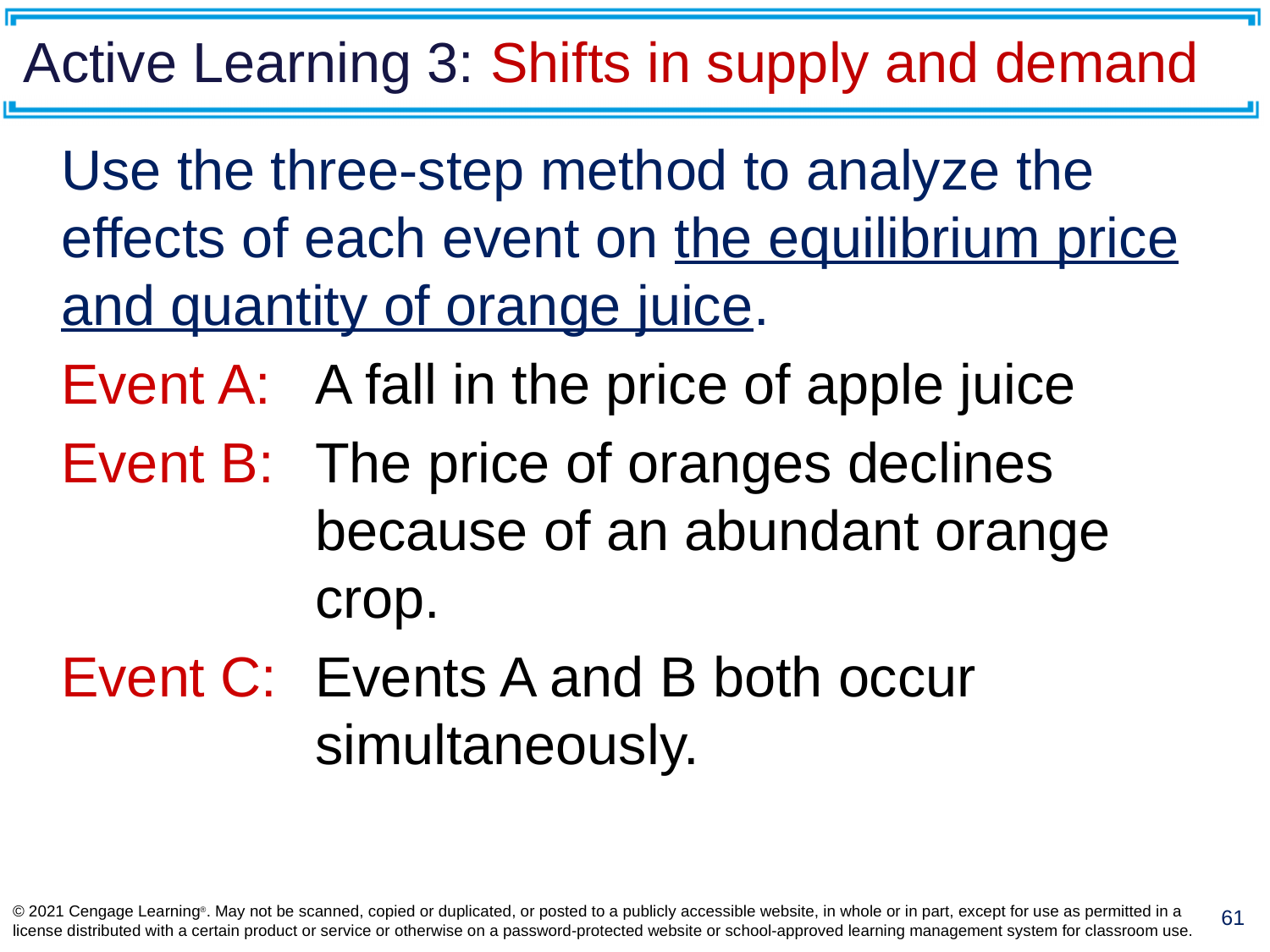

# Active Learning 3: Shifts in supply and demand
Use the three-step method to analyze the effects of each event on the equilibrium price and quantity of orange juice.
Event A:  	A fall in the price of apple juice
Event B:  	The price of oranges declines 				because of an abundant orange 			crop.
Event C:  	Events A and B both occur 				simultaneously.

© 2021 Cengage Learning®. May not be scanned, copied or duplicated, or posted to a publicly accessible website, in whole or in part, except for use as permitted in a license distributed with a certain product or service or otherwise on a password-protected website or school-approved learning management system for classroom use.
61